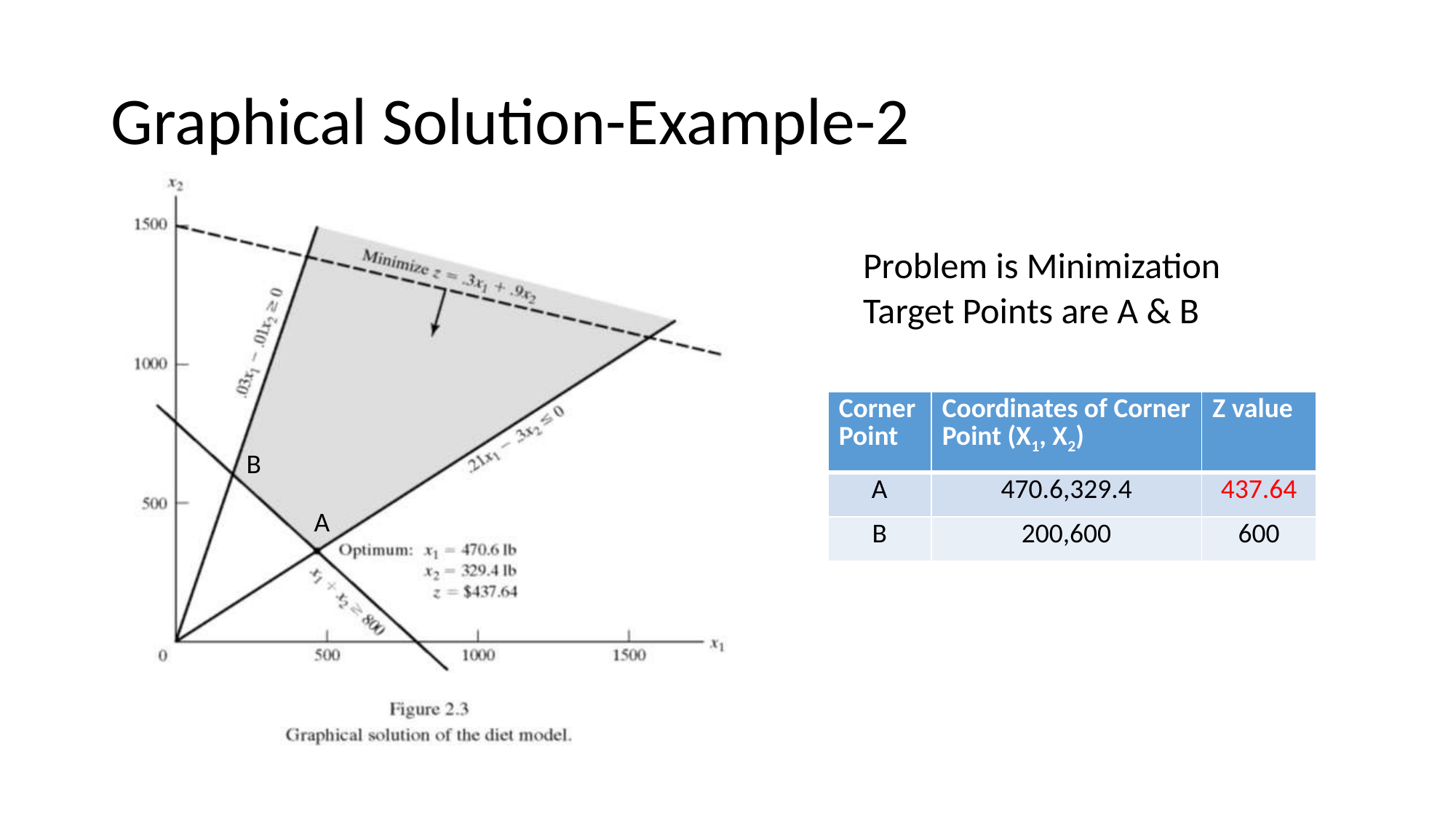

# Graphical Solution-Example-2

Problem is Minimization
Target Points are A & B
| Corner Point | Coordinates of Corner Point (X1, X2) | Z value |
| --- | --- | --- |
| A | 470.6,329.4 | 437.64 |
| B | 200,600 | 600 |
B
A